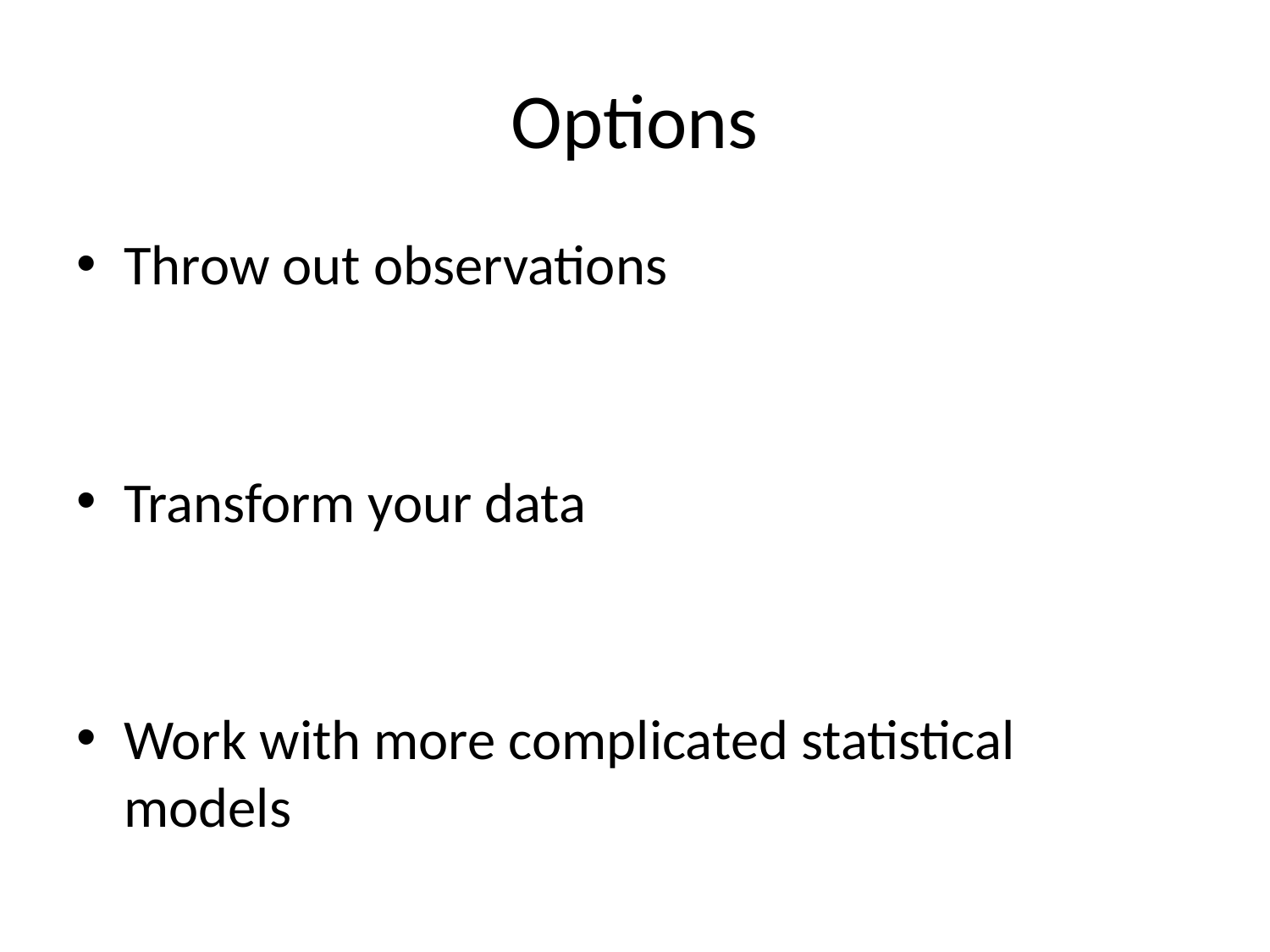

# Options
Throw out observations

Transform your data

Work with more complicated statistical models